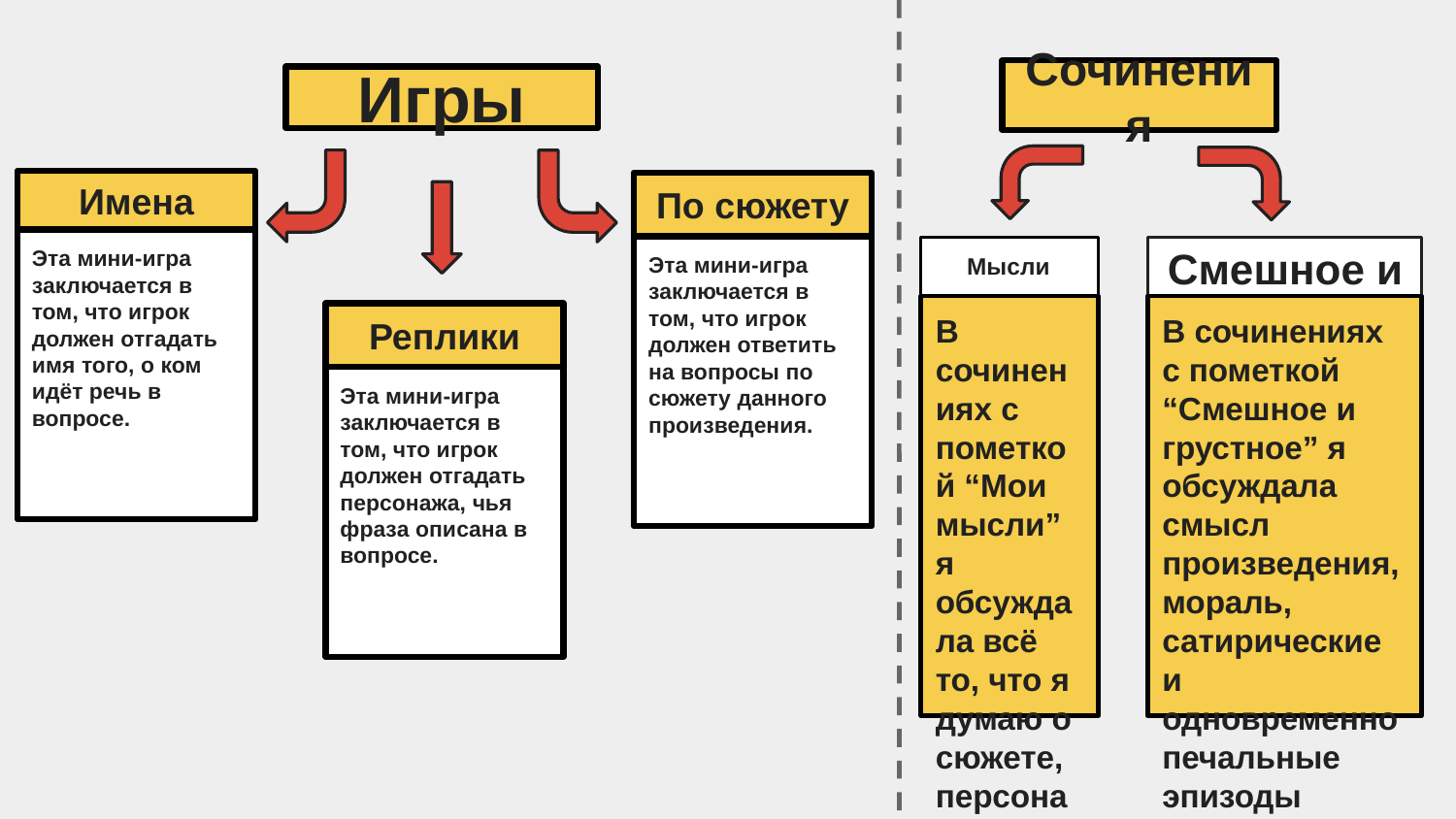

Сочинения
Игры

Имена
По сюжету

Эта мини-игра заключается в том, что игрок должен отгадать имя того, о ком идёт речь в вопросе.
Эта мини-игра заключается в том, что игрок должен ответить на вопросы по сюжету данного произведения.
Мысли

Смешное и грустное

В сочинениях с пометкой “Мои мысли” я обсуждала всё то, что я думаю о сюжете, персонажах и идее произведения.
В сочинениях с пометкой “Смешное и грустное” я обсуждала смысл произведения, мораль, сатирические и одновременно печальные эпизоды произведения.
Реплики
Эта мини-игра заключается в том, что игрок должен отгадать персонажа, чья фраза описана в вопросе.